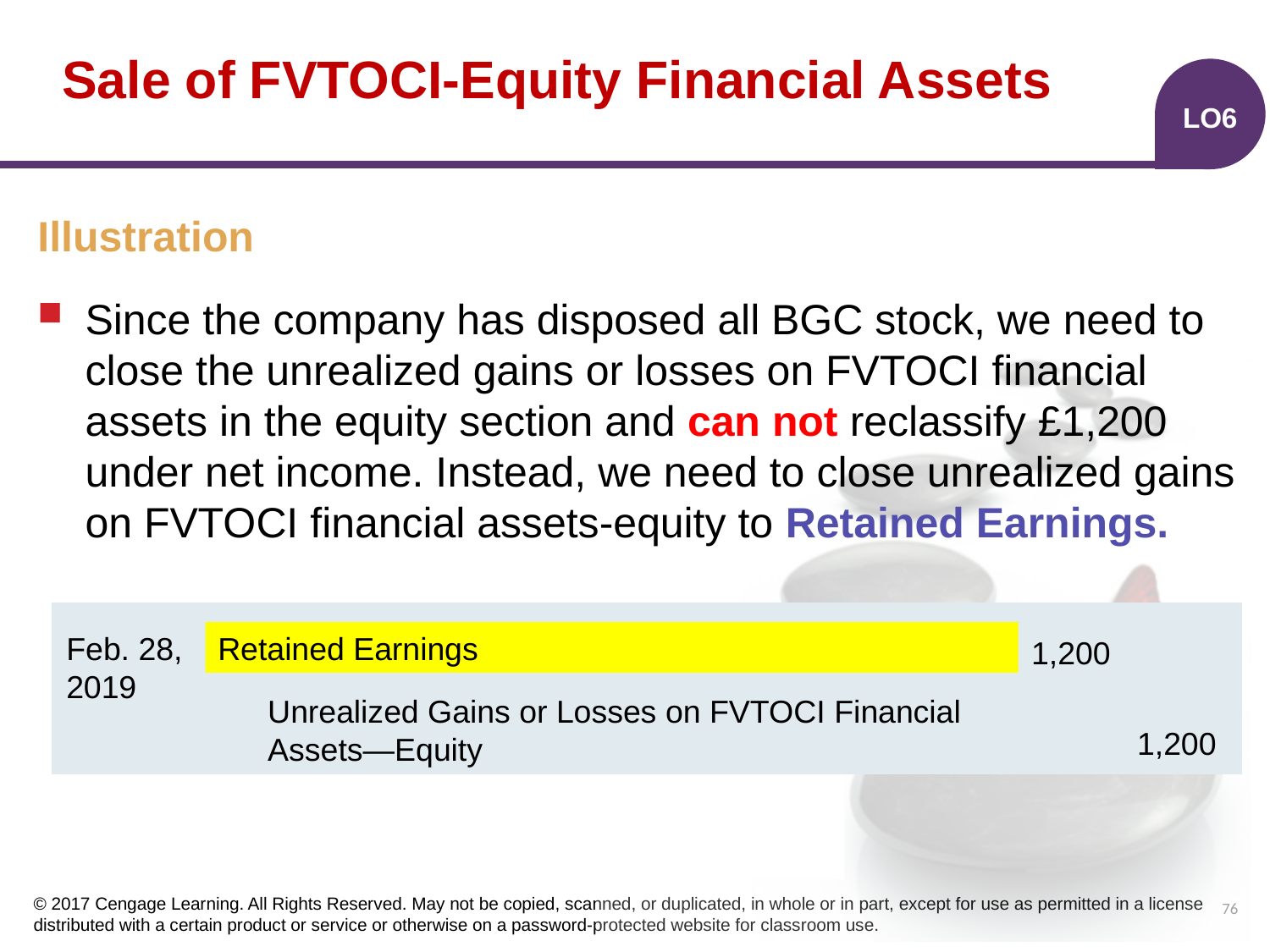

# Sale of FVTOCI-Equity Financial Assets
LO6
Illustration
Since the company has disposed all BGC stock, we need to close the unrealized gains or losses on FVTOCI financial assets in the equity section and can not reclassify £1,200 under net income. Instead, we need to close unrealized gains on FVTOCI financial assets-equity to Retained Earnings.

|  |  |  |  |
| --- | --- | --- | --- |
|  |  |  |  |
|  |  |  |  |
Feb. 28,
2019
Retained Earnings
1,200
Unrealized Gains or Losses on FVTOCI Financial Assets—Equity
1,200
76